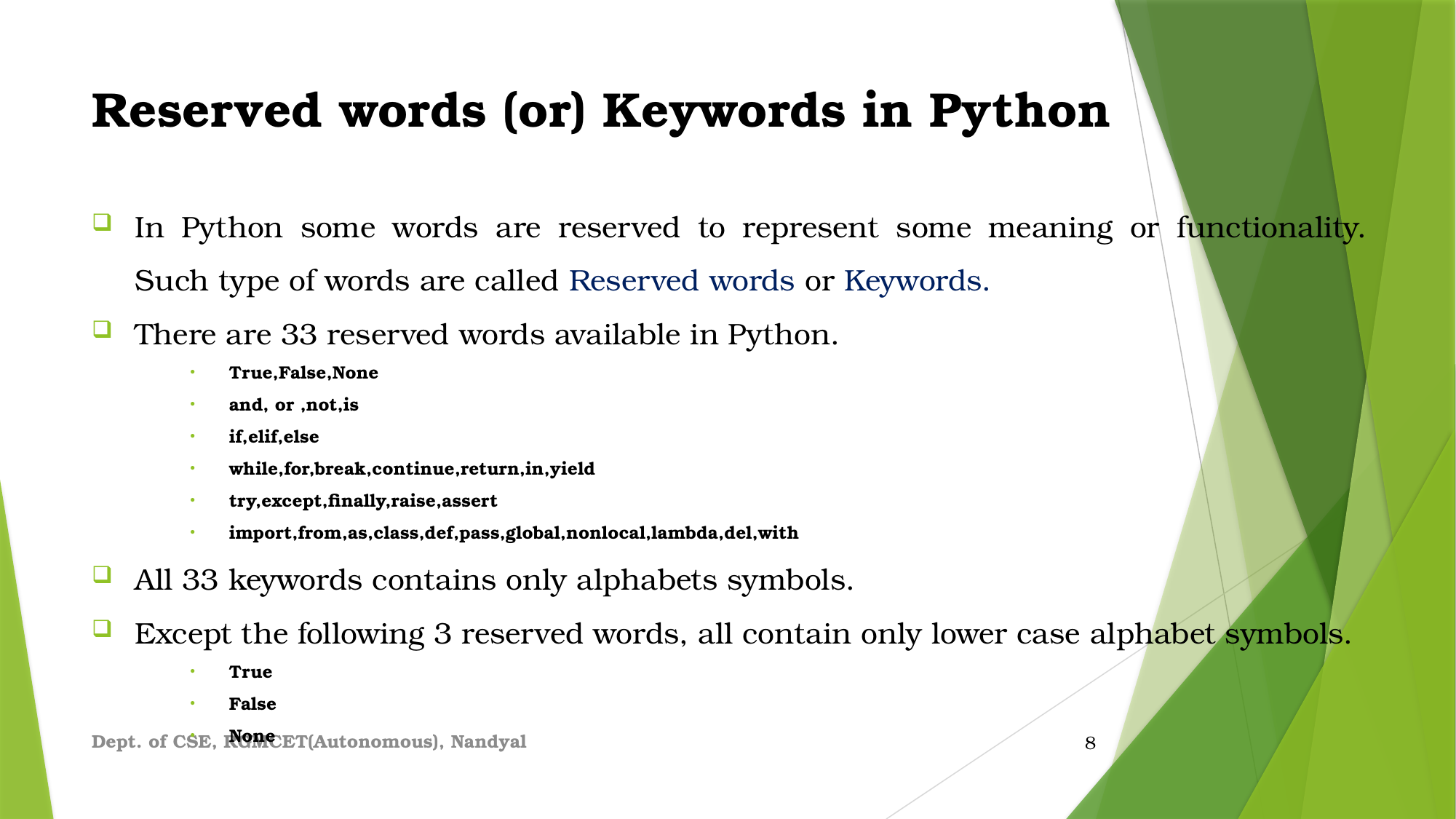

# Reserved words (or) Keywords in Python
In Python some words are reserved to represent some meaning or functionality. Such type of words are called Reserved words or Keywords.
There are 33 reserved words available in Python.
True,False,None
and, or ,not,is
if,elif,else
while,for,break,continue,return,in,yield
try,except,finally,raise,assert
import,from,as,class,def,pass,global,nonlocal,lambda,del,with
All 33 keywords contains only alphabets symbols.
Except the following 3 reserved words, all contain only lower case alphabet symbols.
True
False
None
Dept. of CSE, RGMCET(Autonomous), Nandyal
8